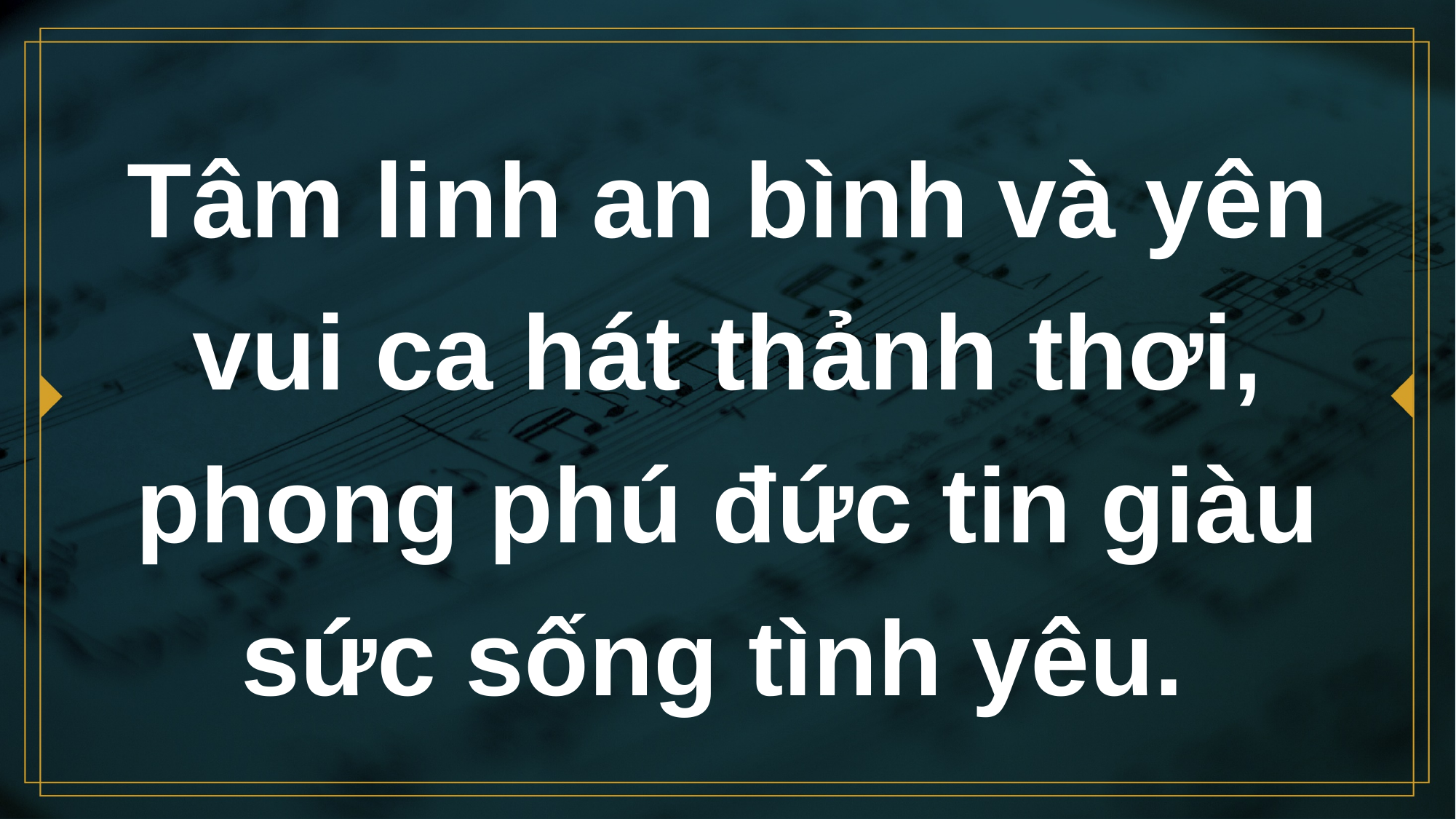

# Tâm linh an bình và yên vui ca hát thảnh thơi, phong phú đức tin giàu sức sống tình yêu.